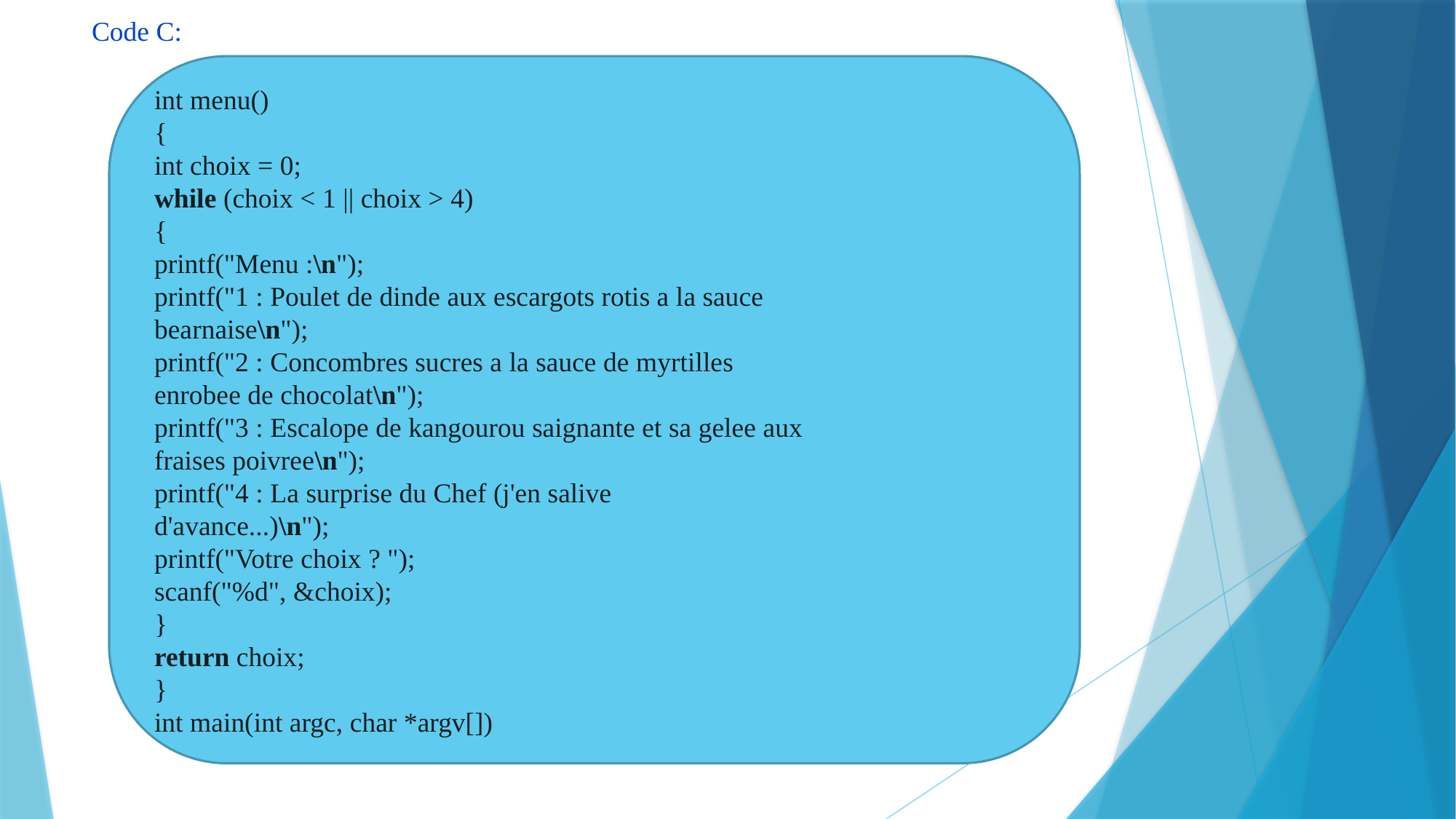

Code C:

int menu()
{
int choix = 0;
while (choix < 1 || choix > 4)
{
printf("Menu :\n");
printf("1 : Poulet de dinde aux escargots rotis a la sauce
bearnaise\n");
printf("2 : Concombres sucres a la sauce de myrtilles
enrobee de chocolat\n");
printf("3 : Escalope de kangourou saignante et sa gelee aux
fraises poivree\n");
printf("4 : La surprise du Chef (j'en salive
d'avance...)\n");
printf("Votre choix ? ");
scanf("%d", &choix);
}
return choix;
}
int main(int argc, char *argv[])